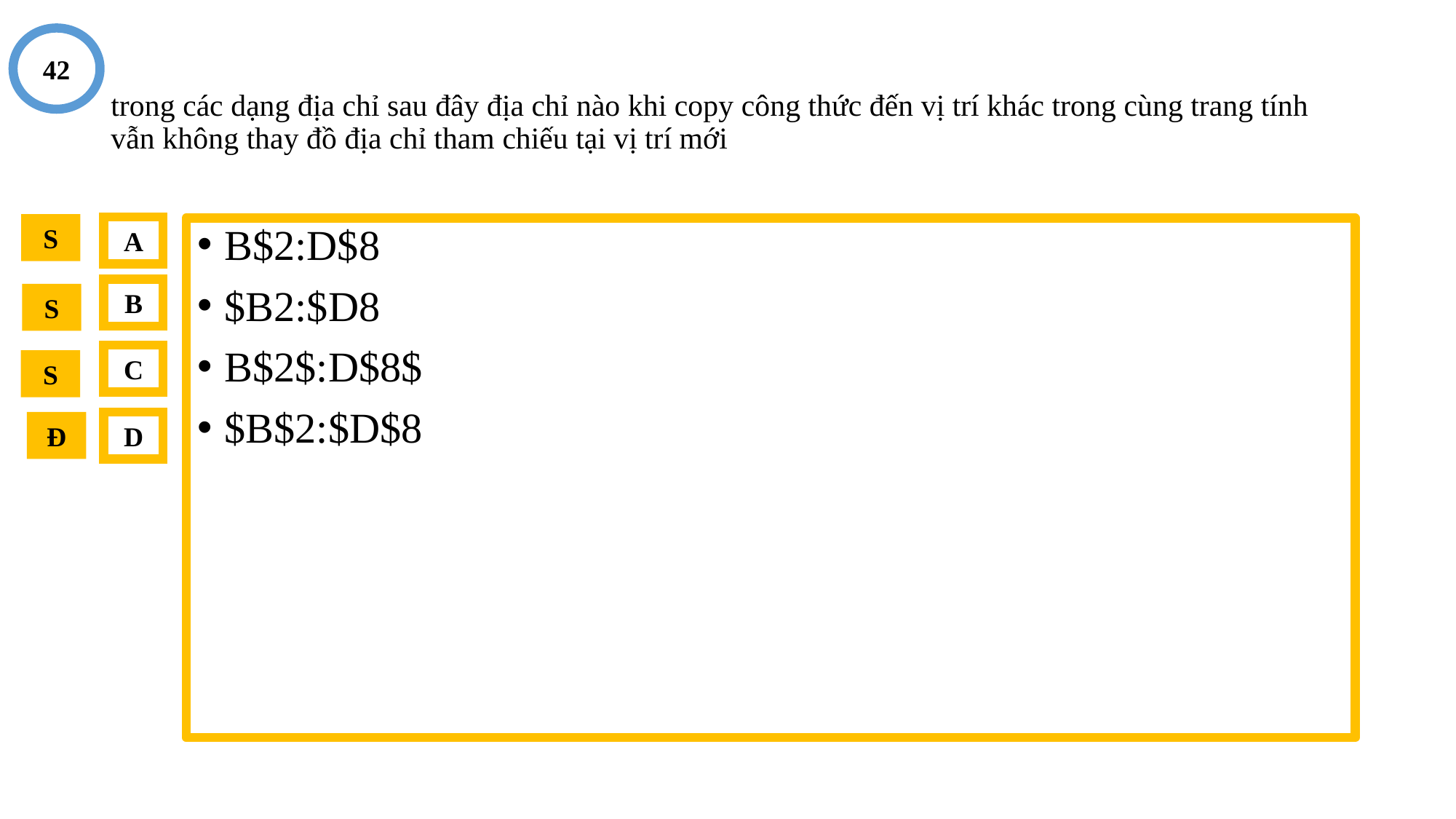

42
# trong các dạng địa chỉ sau đây địa chỉ nào khi copy công thức đến vị trí khác trong cùng trang tính vẫn không thay đồ địa chỉ tham chiếu tại vị trí mới
S
A
B$2:D$8
$B2:$D8
B$2$:D$8$
$B$2:$D$8
B
S
C
S
Đ
D